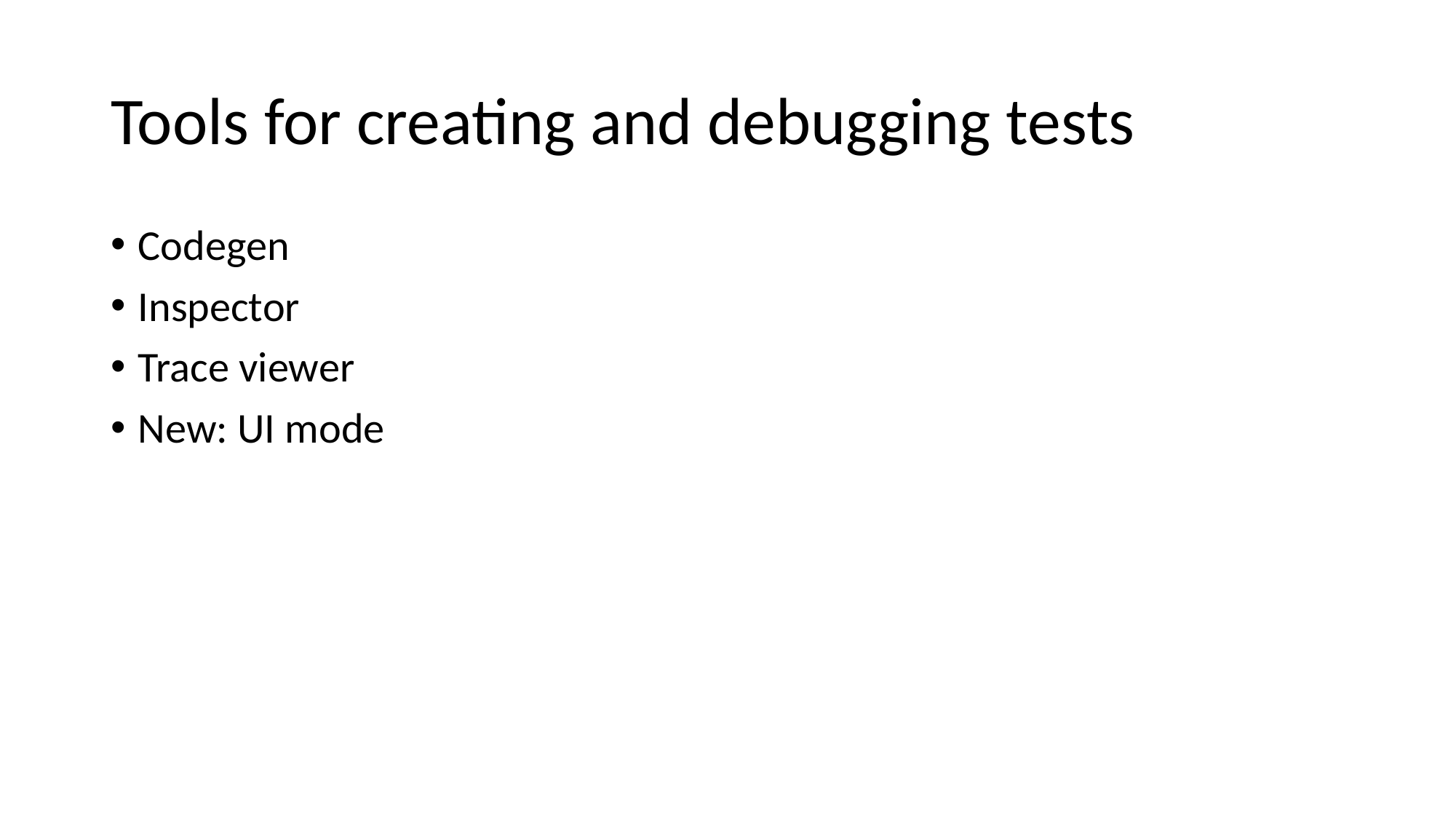

# Tools for creating and debugging tests
Codegen
Inspector
Trace viewer
New: UI mode